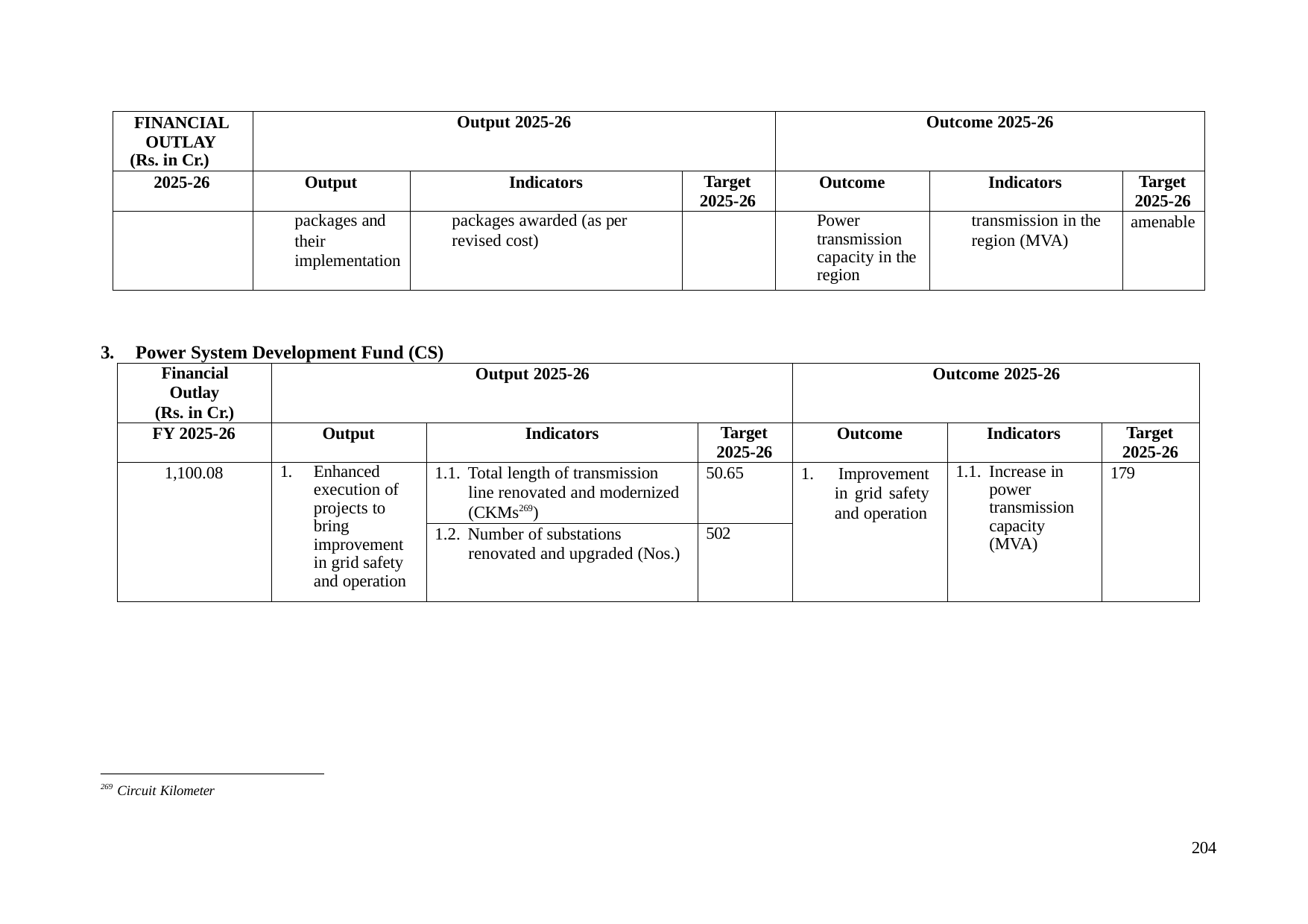

| FINANCIAL OUTLAY (Rs. in Cr.) | Output 2025-26 |  |  | Outcome 2025-26 |  |  |
| --- | --- | --- | --- | --- | --- | --- |
| 2025-26 | Output | Indicators | Target 2025-26 | Outcome | Indicators | Target 2025-26 |
|  | packages and their implementation | packages awarded (as per revised cost) |  | Power transmission capacity in the region | transmission in the region (MVA) | amenable |
3.	Power System Development Fund (CS)
| Financial Outlay (Rs. in Cr.) | Output 2025-26 |  |  | Outcome 2025-26 |  |  |
| --- | --- | --- | --- | --- | --- | --- |
| FY 2025-26 | Output | Indicators | Target 2025-26 | Outcome | Indicators | Target 2025-26 |
| 1,100.08 | 1. Enhanced execution of projects to bring improvement in grid safety and operation | 1.1. Total length of transmission line renovated and modernized (CKMs269) | 50.65 | 1. Improvement in grid safety and operation | 1.1. Increase in power transmission capacity (MVA) | 179 |
|  |  | 1.2. Number of substations renovated and upgraded (Nos.) | 502 |  |  |  |

269 Circuit Kilometer
204